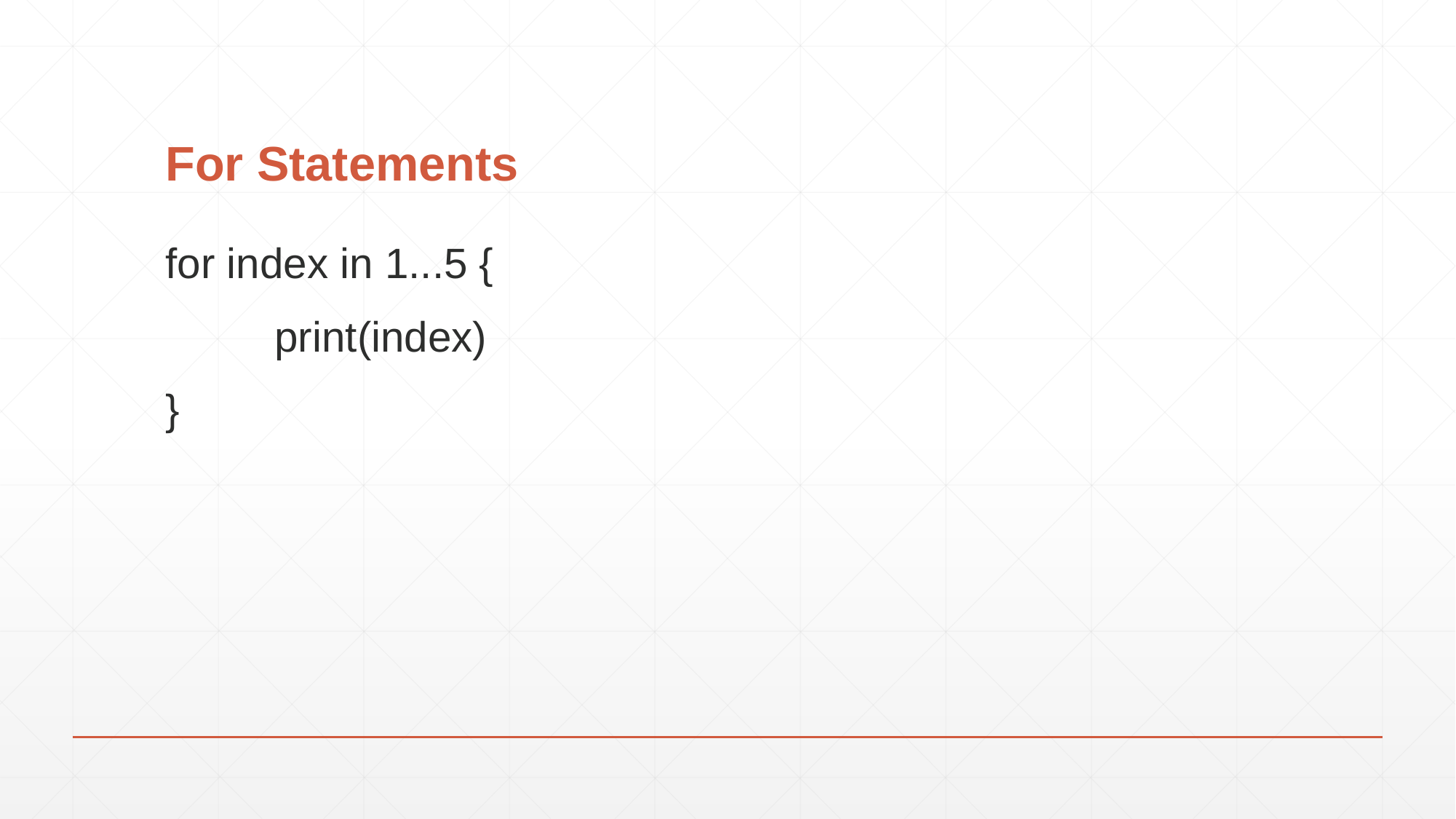

# For Statements
for index in 1...5 {
	print(index)
}